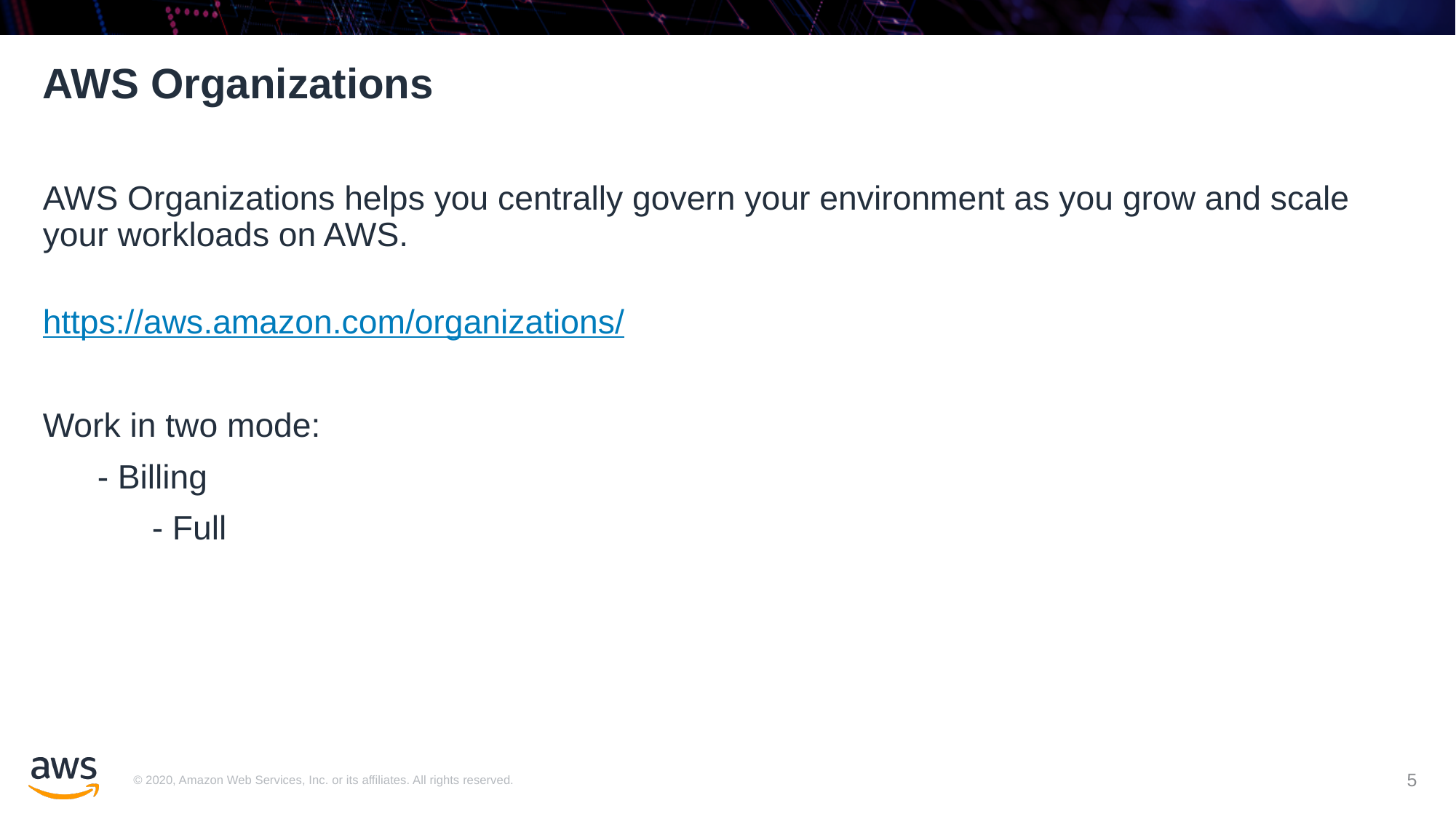

# AWS Organizations

AWS Organizations helps you centrally govern your environment as you grow and scale your workloads on AWS.

https://aws.amazon.com/organizations/

Work in two mode:
- Billing
	- Full

5